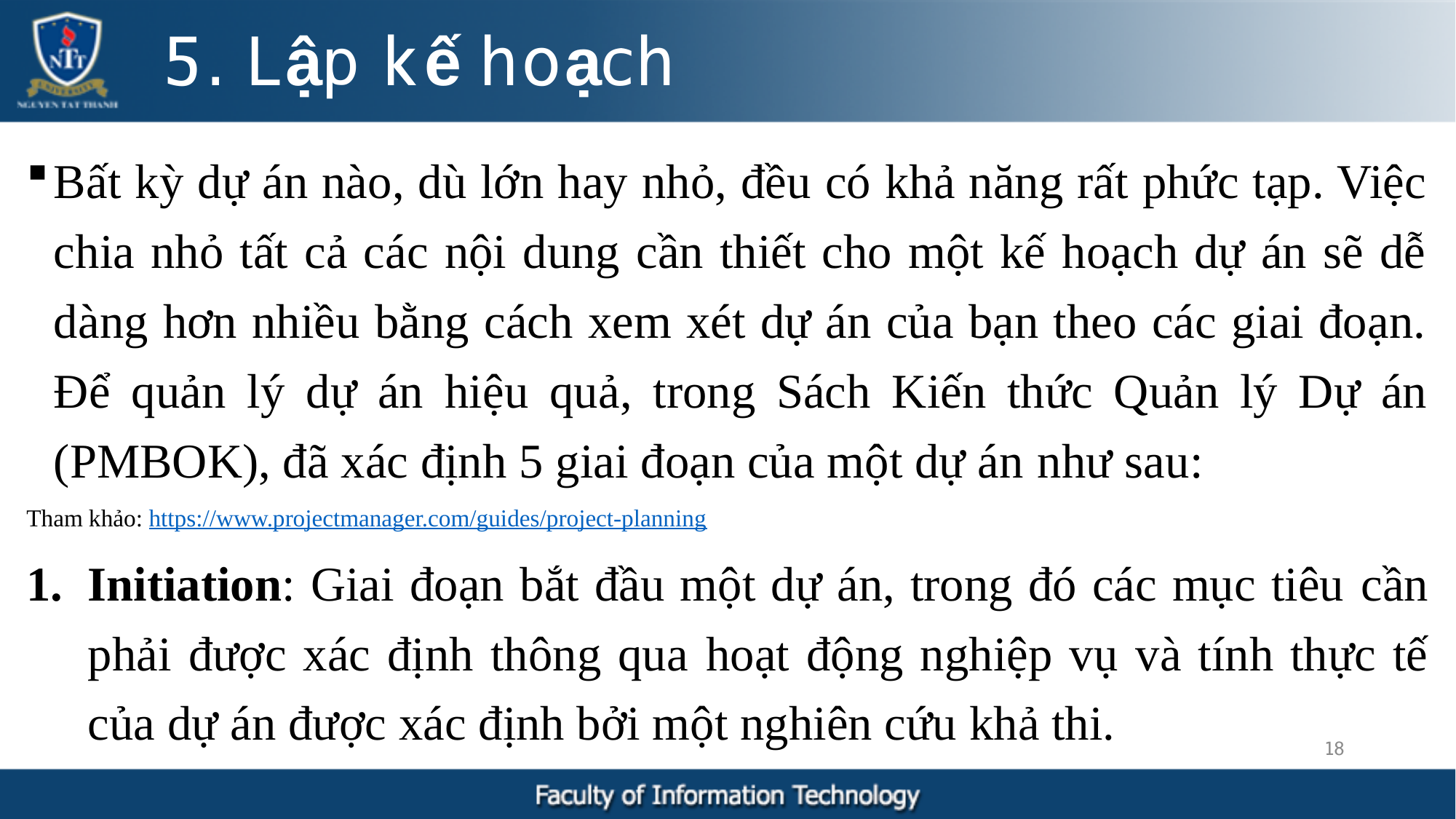

5. Lập kế hoạch
Bất kỳ dự án nào, dù lớn hay nhỏ, đều có khả năng rất phức tạp. Việc chia nhỏ tất cả các nội dung cần thiết cho một kế hoạch dự án sẽ dễ dàng hơn nhiều bằng cách xem xét dự án của bạn theo các giai đoạn. Để quản lý dự án hiệu quả, trong Sách Kiến thức Quản lý Dự án (PMBOK), đã xác định 5 giai đoạn của một dự án như sau:
Tham khảo: https://www.projectmanager.com/guides/project-planning
Initiation: Giai đoạn bắt đầu một dự án, trong đó các mục tiêu cần phải được xác định thông qua hoạt động nghiệp vụ và tính thực tế của dự án được xác định bởi một nghiên cứu khả thi.

18